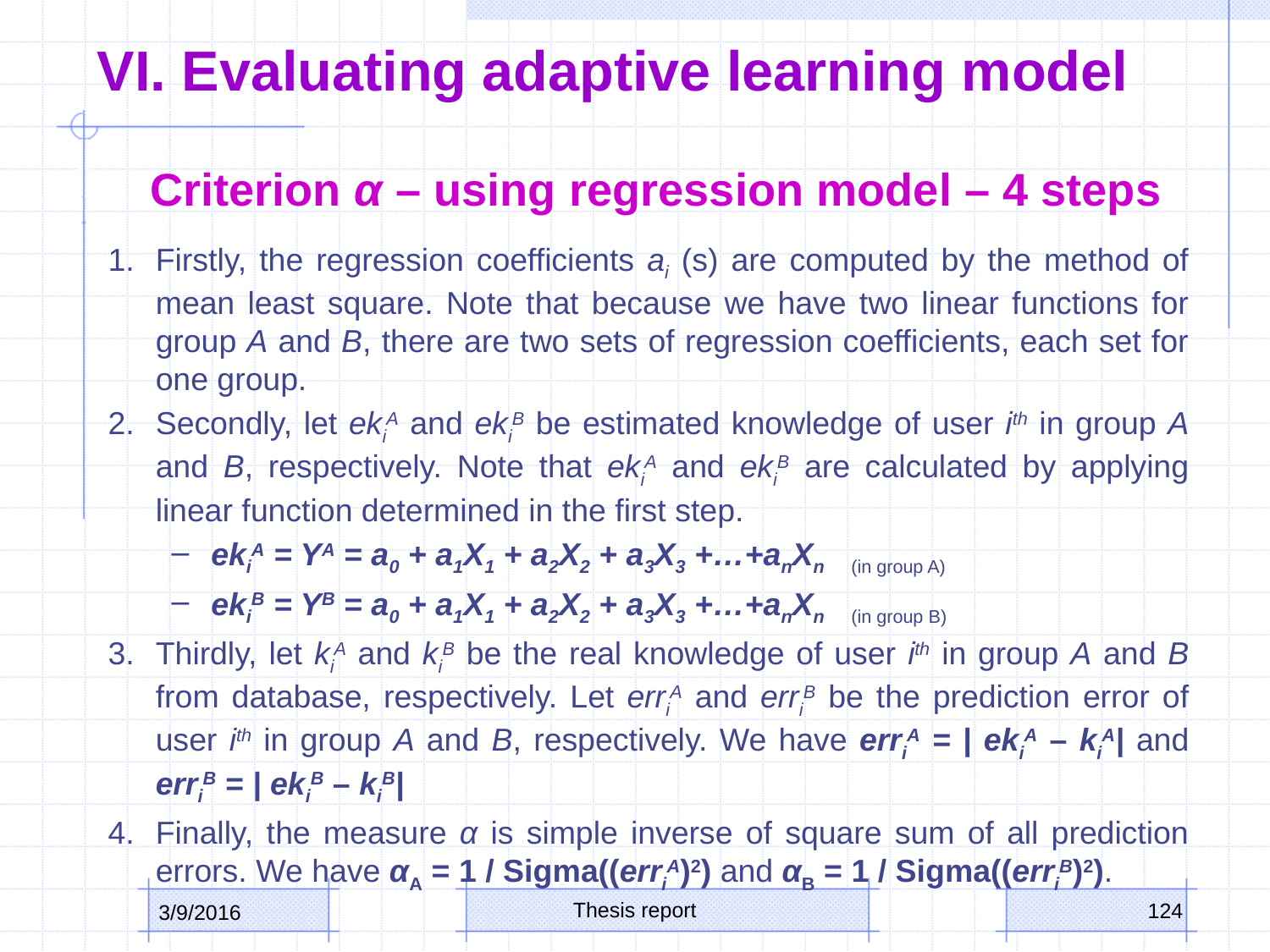

# VI. Evaluating adaptive learning model
Criterion α – using regression model – 4 steps
Firstly, the regression coefficients ai (s) are computed by the method of mean least square. Note that because we have two linear functions for group A and B, there are two sets of regression coefficients, each set for one group.
Secondly, let ekiA and ekiB be estimated knowledge of user ith in group A and B, respectively. Note that ekiA and ekiB are calculated by applying linear function determined in the first step.
ekiA = YA = a0 + a1X1 + a2X2 + a3X3 +…+anXn   (in group A)
ekiB = YB = a0 + a1X1 + a2X2 + a3X3 +…+anXn   (in group B)
Thirdly, let kiA and kiB be the real knowledge of user ith in group A and B from database, respectively. Let erriA and erriB be the prediction error of user ith in group A and B, respectively. We have erriA = | ekiA – kiA| and erriB = | ekiB – kiB|
Finally, the measure α is simple inverse of square sum of all prediction errors. We have αA = 1 / Sigma((erriA)2) and αB = 1 / Sigma((erriB)2).

Thesis report
124
3/9/2016